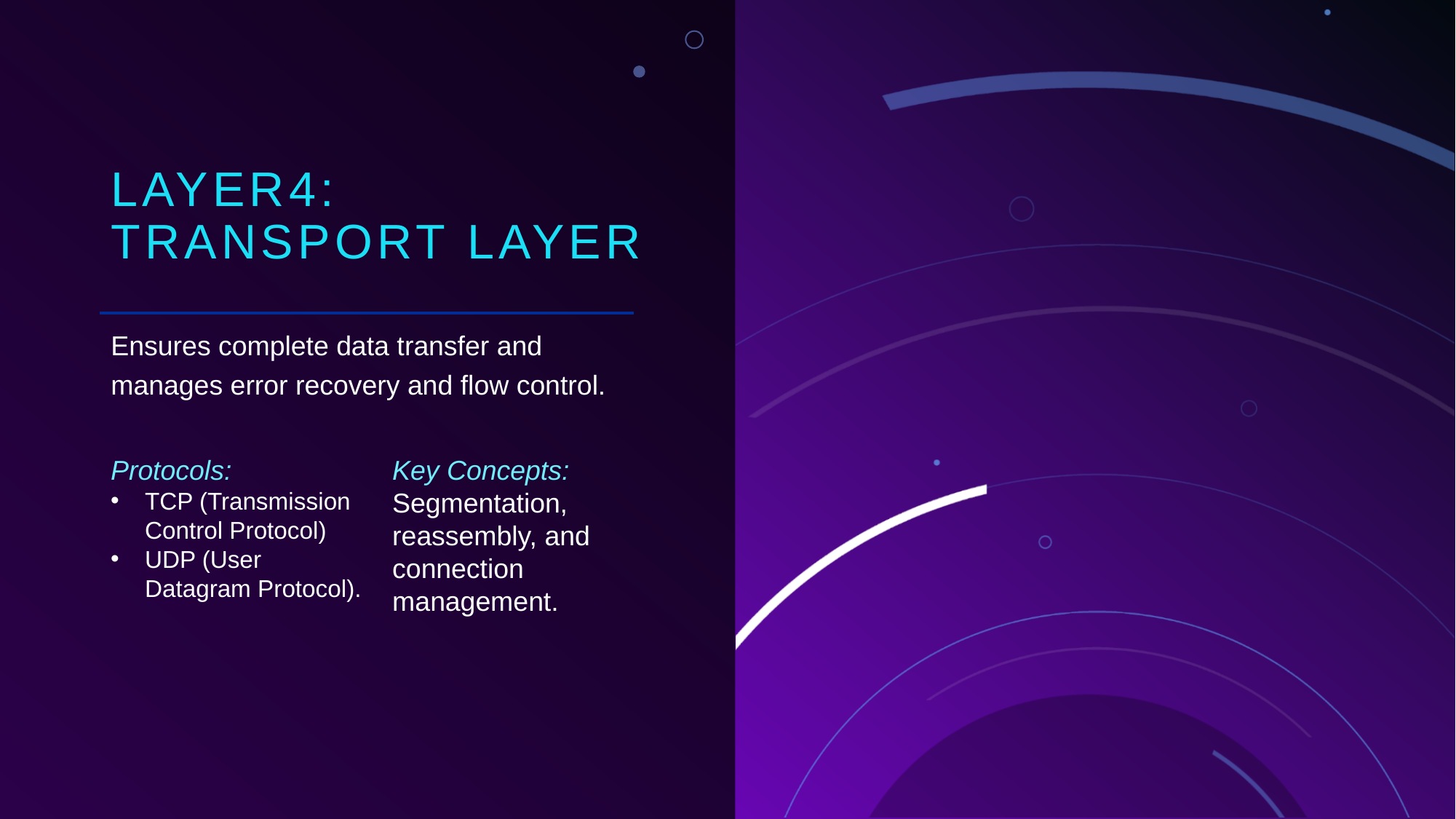

# Layer4: Transport Layer
Ensures complete data transfer and manages error recovery and flow control.
Protocols:
TCP (Transmission Control Protocol)
UDP (User Datagram Protocol).
Key Concepts:
Segmentation, reassembly, and connection management.